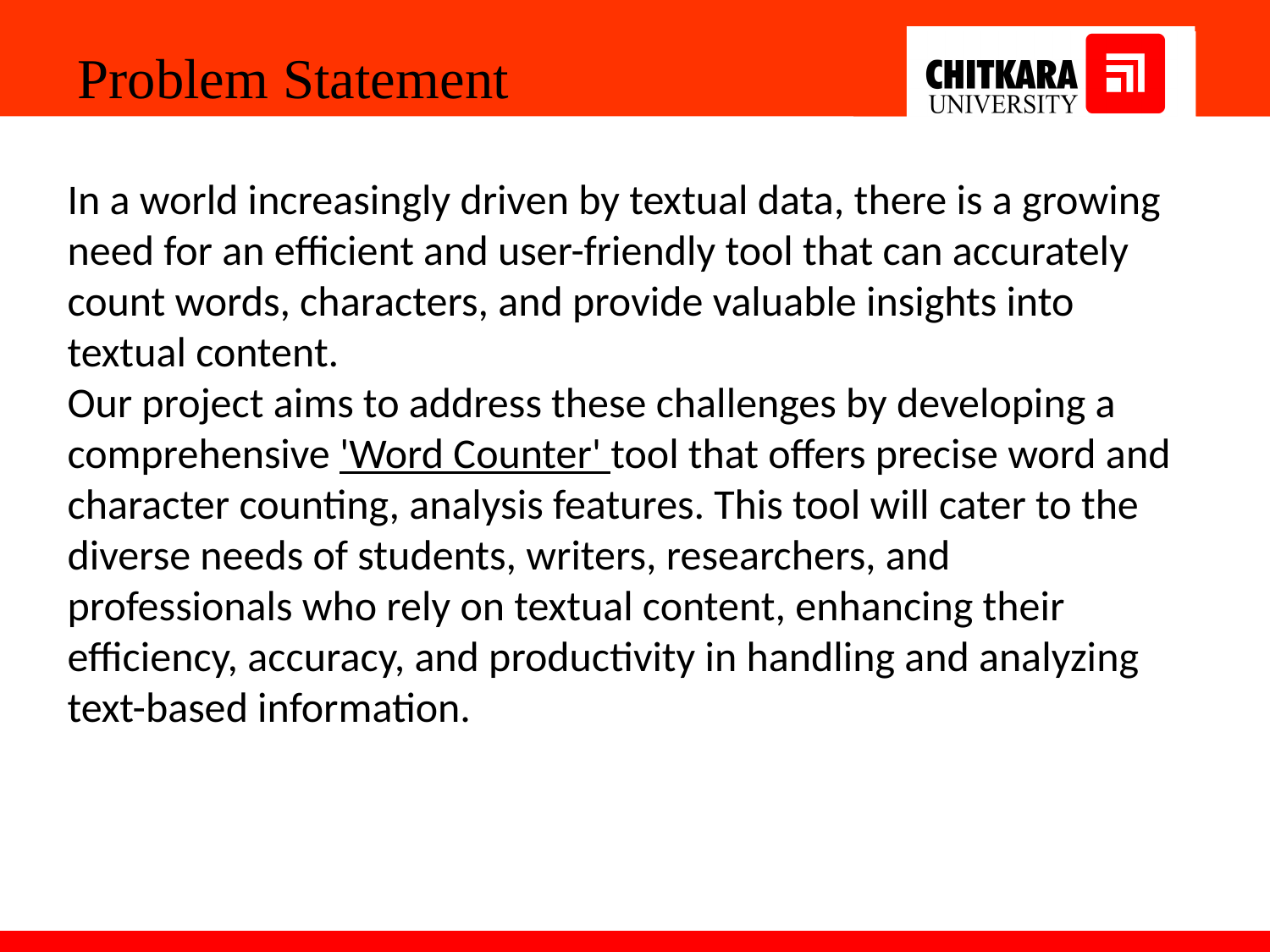

Problem Statement
In a world increasingly driven by textual data, there is a growing need for an efficient and user-friendly tool that can accurately count words, characters, and provide valuable insights into textual content.
Our project aims to address these challenges by developing a comprehensive 'Word Counter' tool that offers precise word and character counting, analysis features. This tool will cater to the diverse needs of students, writers, researchers, and professionals who rely on textual content, enhancing their efficiency, accuracy, and productivity in handling and analyzing text-based information.